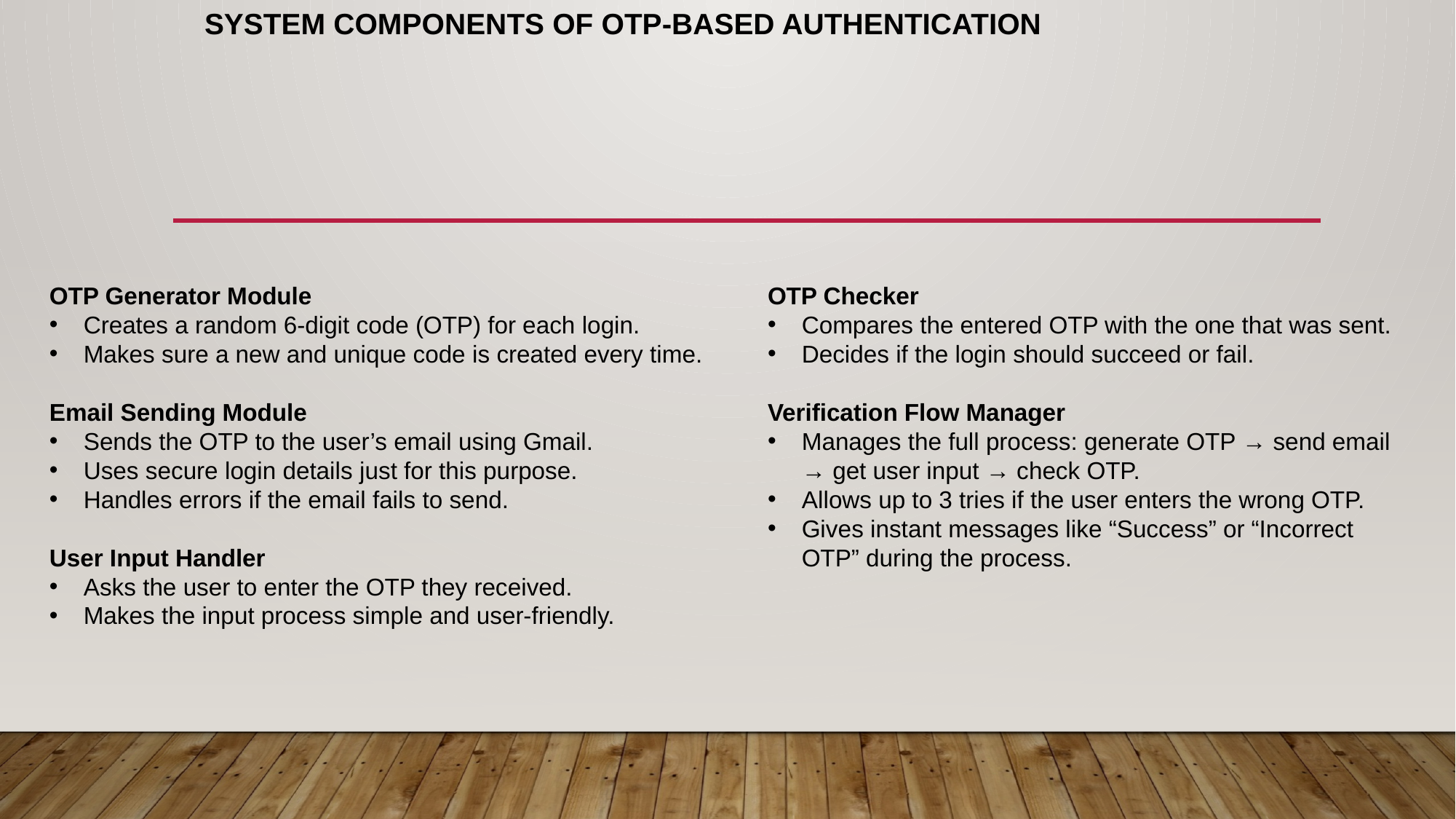

# System Components of OTP-Based Authentication
OTP Generator Module
Creates a random 6-digit code (OTP) for each login.
Makes sure a new and unique code is created every time.

Email Sending Module
Sends the OTP to the user’s email using Gmail.
Uses secure login details just for this purpose.
Handles errors if the email fails to send.

User Input Handler
Asks the user to enter the OTP they received.
Makes the input process simple and user-friendly.

OTP Checker
Compares the entered OTP with the one that was sent.
Decides if the login should succeed or fail.

Verification Flow Manager
Manages the full process: generate OTP → send email → get user input → check OTP.
Allows up to 3 tries if the user enters the wrong OTP.
Gives instant messages like “Success” or “Incorrect OTP” during the process.